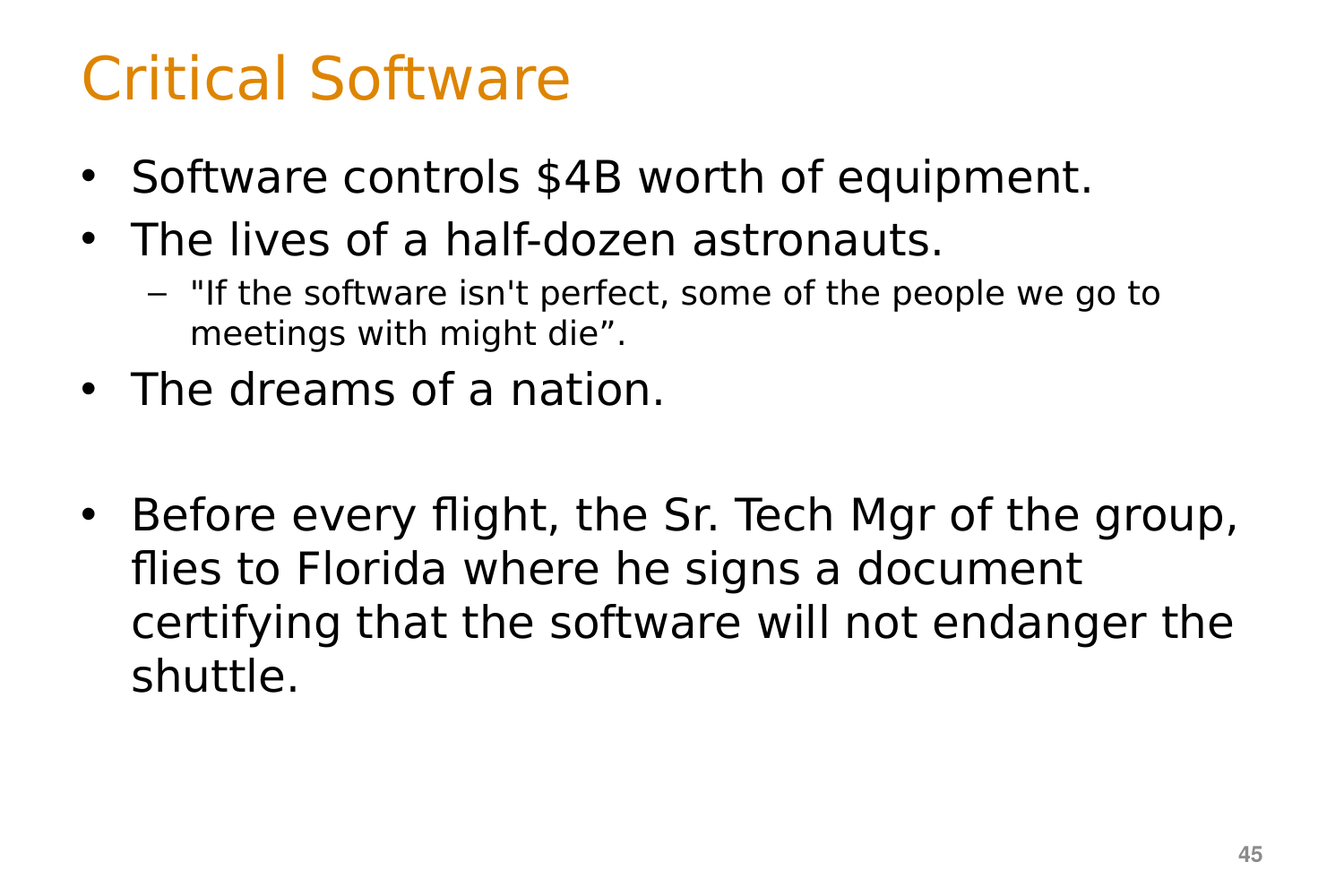

# Critical Software
Software controls $4B worth of equipment.
The lives of a half-dozen astronauts.
"If the software isn't perfect, some of the people we go to meetings with might die”.
The dreams of a nation.

Before every flight, the Sr. Tech Mgr of the group, flies to Florida where he signs a document certifying that the software will not endanger the shuttle.
45